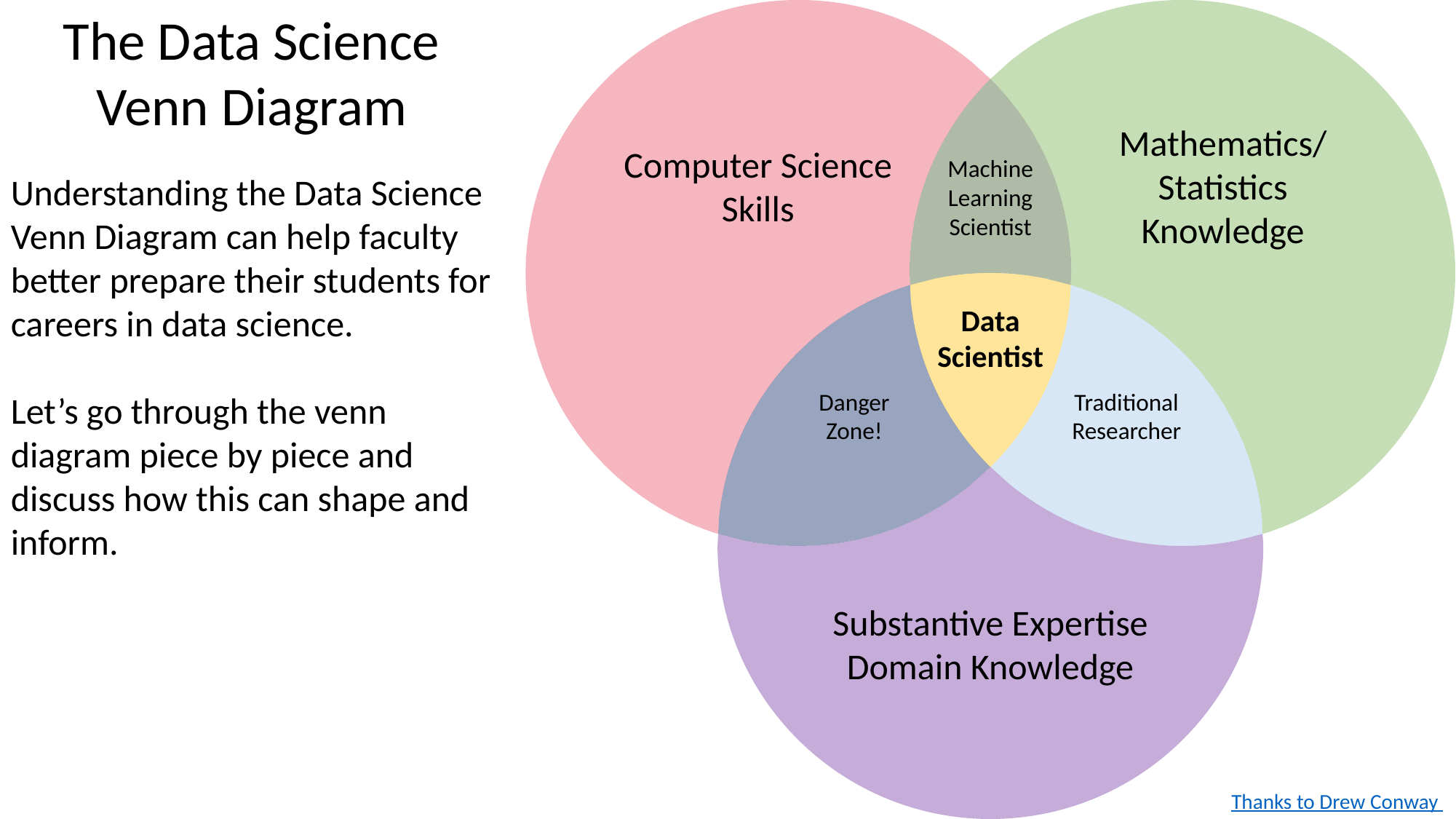

The Data Science Venn Diagram

Understanding the Data Science Venn Diagram can help faculty better prepare their students for careers in data science.

Let’s go through the venn diagram piece by piece and discuss how this can shape and inform.
Computer Science
Skills

Mathematics/
Statistics
Knowledge

Machine
Learning
Scientist
Data
Scientist

Danger
Zone!
Traditional
Researcher
Substantive Expertise
Domain Knowledge
Thanks to Drew Conway